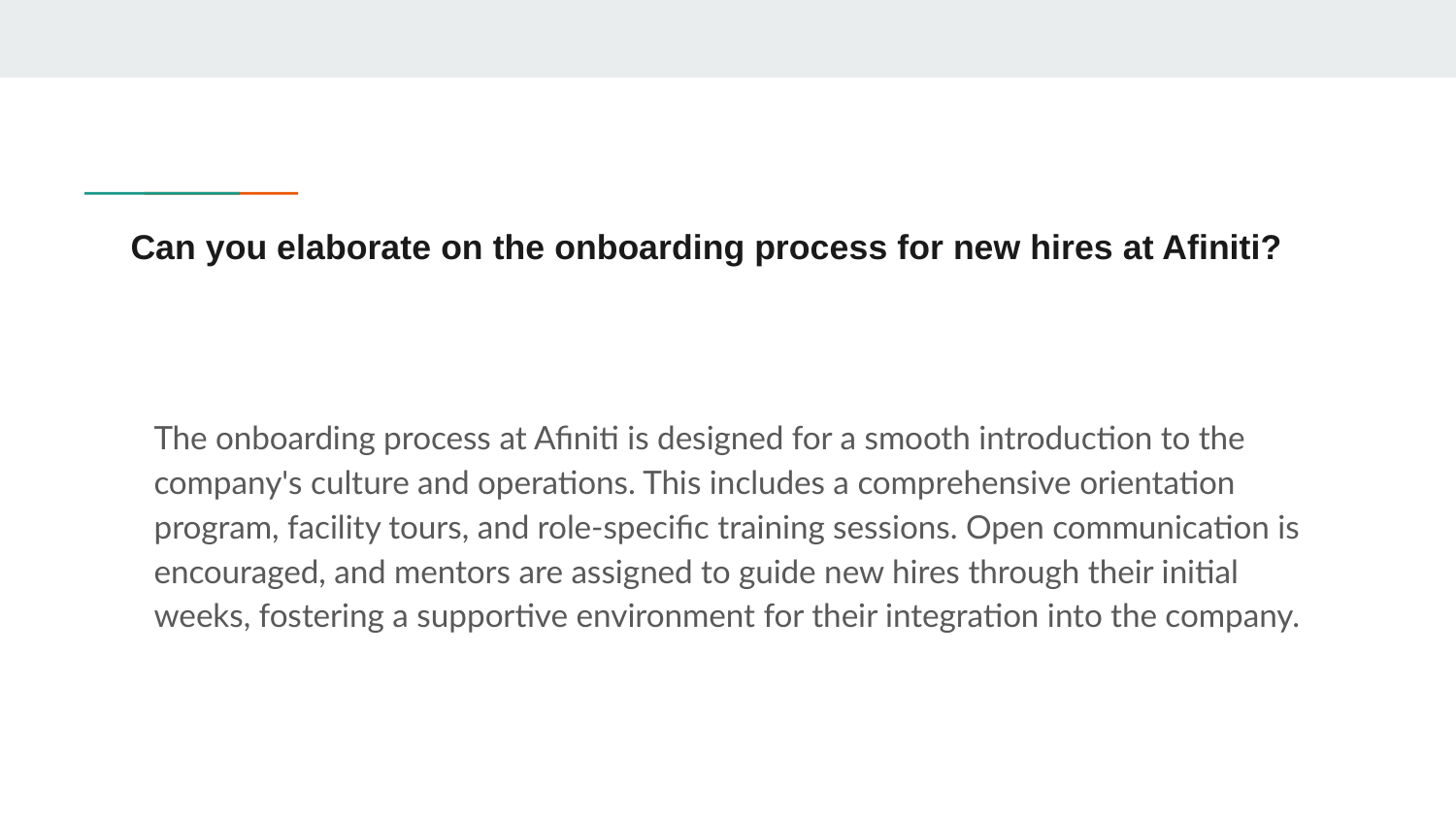

# Can you elaborate on the onboarding process for new hires at Afiniti?
The onboarding process at Afiniti is designed for a smooth introduction to the company's culture and operations. This includes a comprehensive orientation program, facility tours, and role-specific training sessions. Open communication is encouraged, and mentors are assigned to guide new hires through their initial weeks, fostering a supportive environment for their integration into the company.